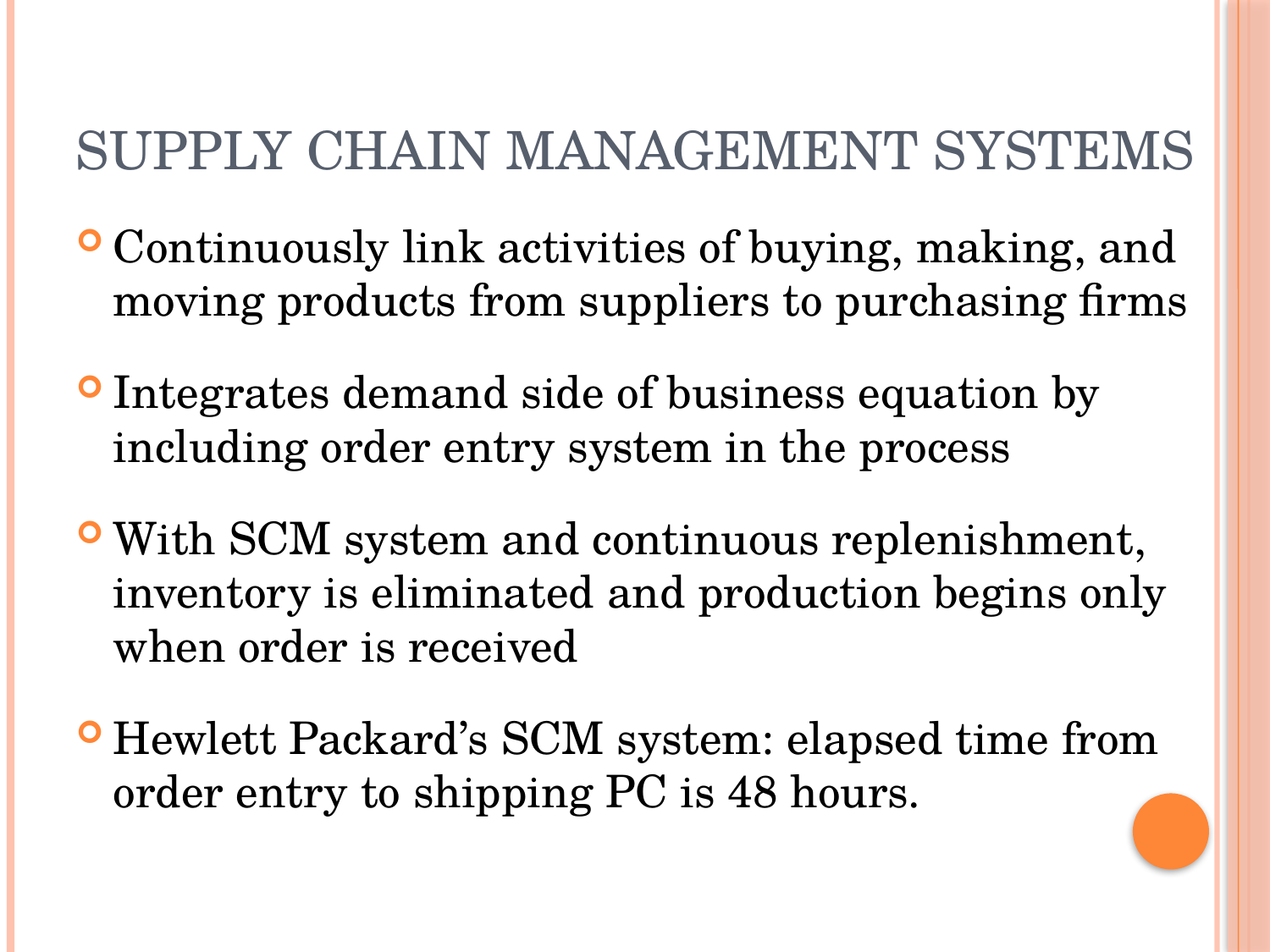

# Supply Chain Management Systems
Continuously link activities of buying, making, and moving products from suppliers to purchasing firms
Integrates demand side of business equation by including order entry system in the process
With SCM system and continuous replenishment, inventory is eliminated and production begins only when order is received
Hewlett Packard’s SCM system: elapsed time from order entry to shipping PC is 48 hours.